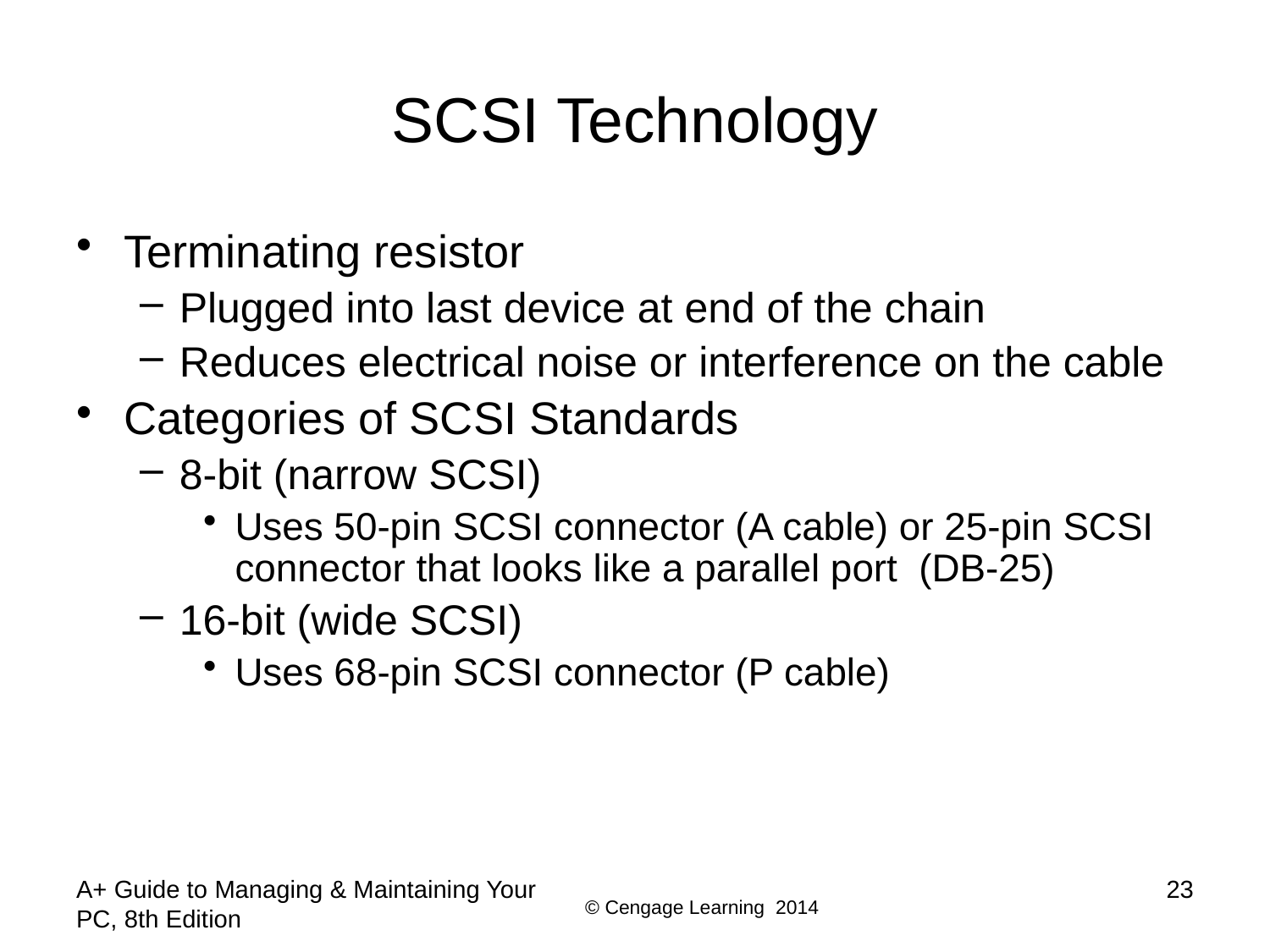

# SCSI Technology
Terminating resistor
Plugged into last device at end of the chain
Reduces electrical noise or interference on the cable
Categories of SCSI Standards
8-bit (narrow SCSI)
Uses 50-pin SCSI connector (A cable) or 25-pin SCSI connector that looks like a parallel port  (DB-25)
16-bit (wide SCSI)
Uses 68-pin SCSI connector (P cable)
A+ Guide to Managing & Maintaining Your PC, 8th Edition
23